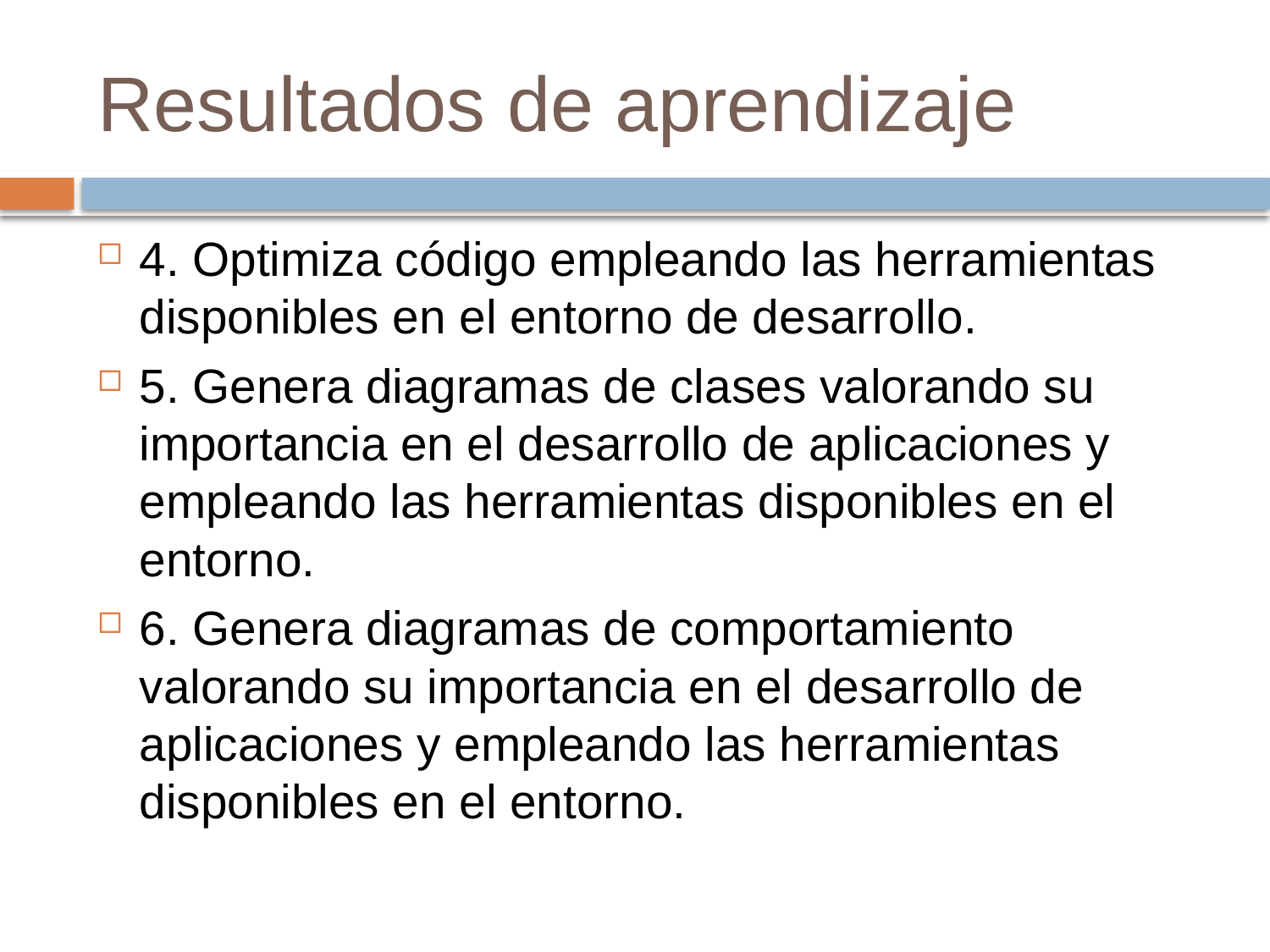

# Resultados de aprendizaje
4. Optimiza código empleando las herramientas disponibles en el entorno de desarrollo.
5. Genera diagramas de clases valorando su importancia en el desarrollo de aplicaciones y empleando las herramientas disponibles en el entorno.
6. Genera diagramas de comportamiento valorando su importancia en el desarrollo de aplicaciones y empleando las herramientas disponibles en el entorno.